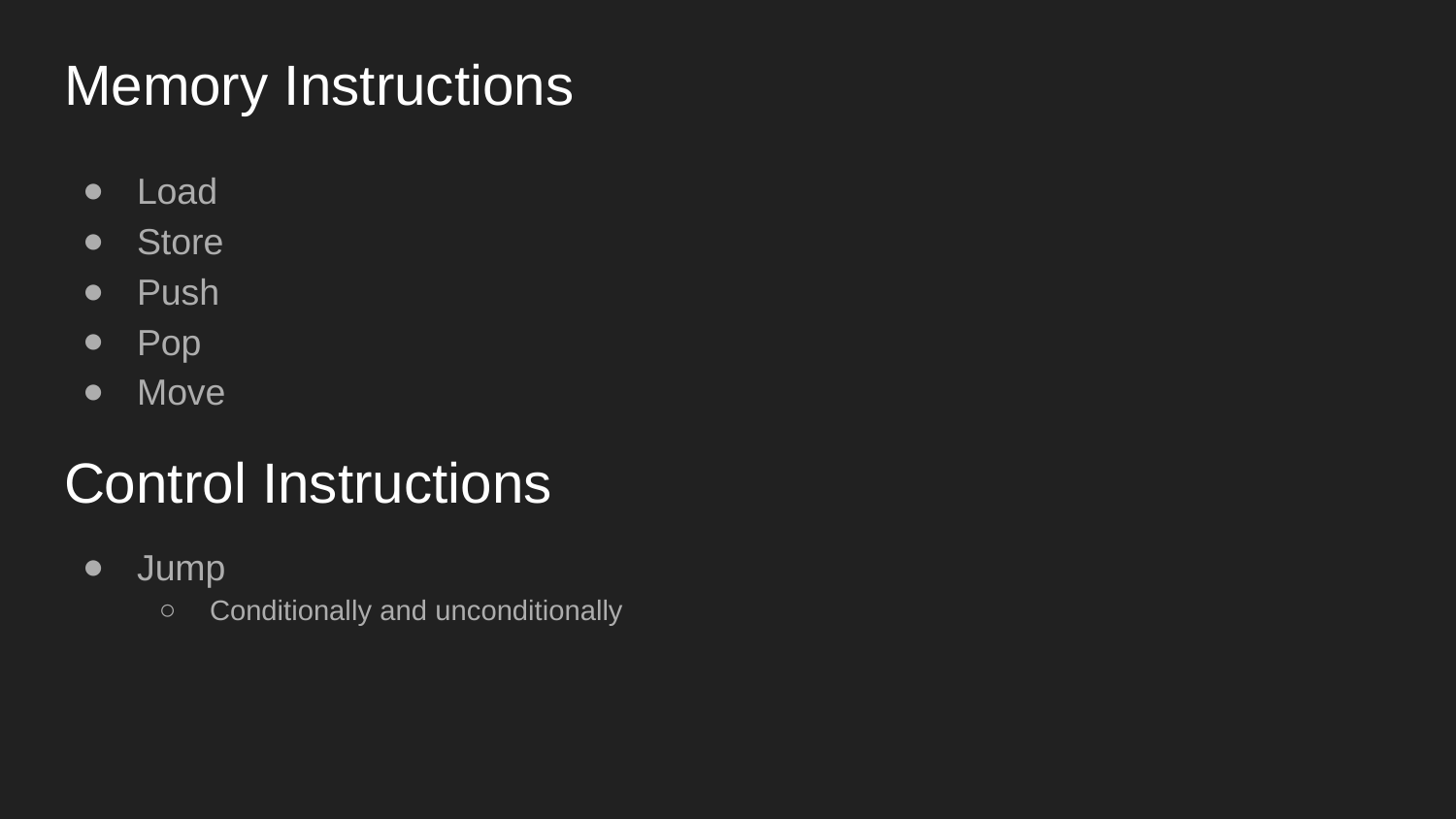

# Memory Instructions
Load
Store
Push
Pop
Move
Control Instructions
Jump
Conditionally and unconditionally